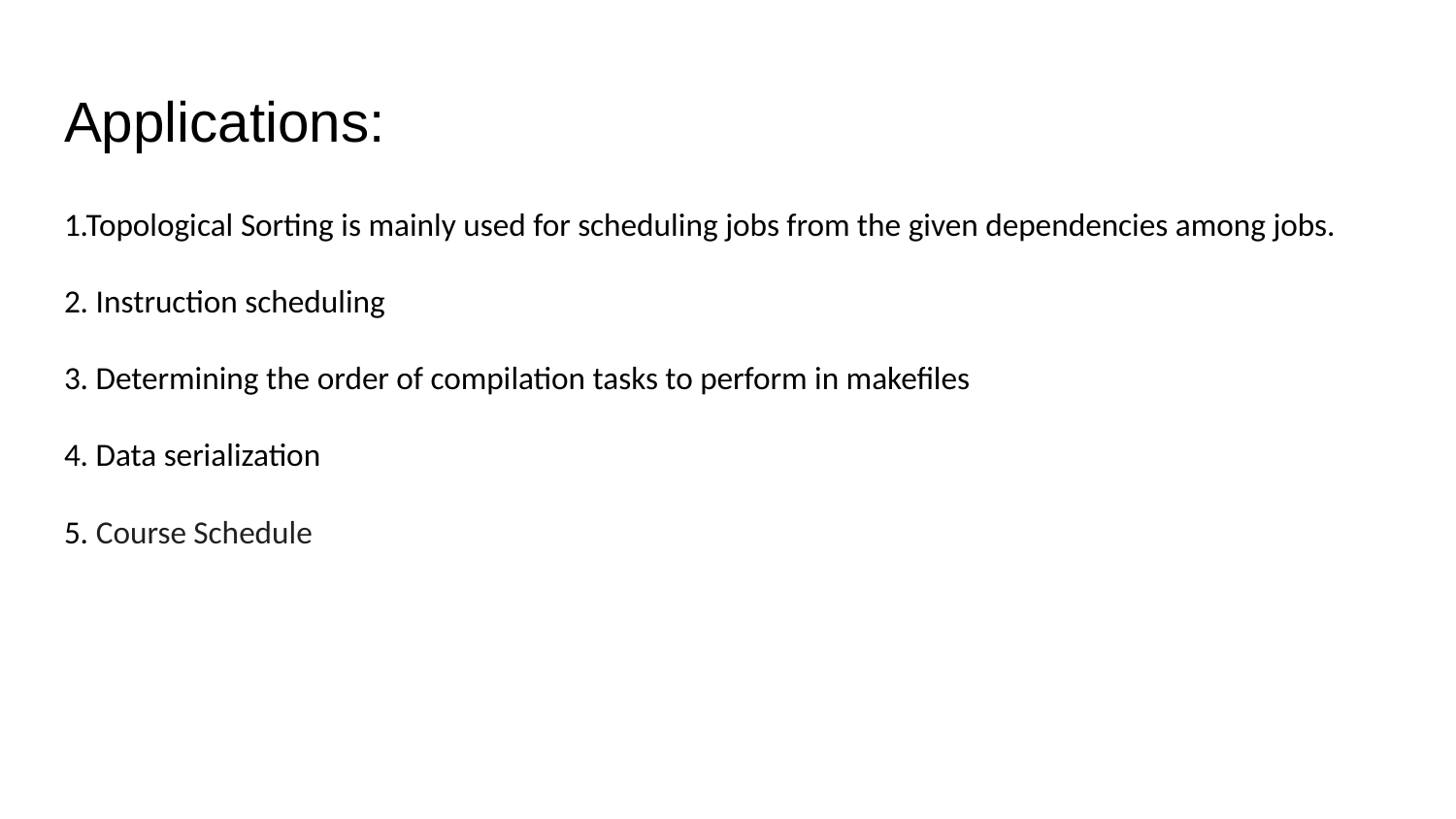

# Applications:
1.Topological Sorting is mainly used for scheduling jobs from the given dependencies among jobs.
2. Instruction scheduling
3. Determining the order of compilation tasks to perform in makefiles
4. Data serialization
5. Course Schedule